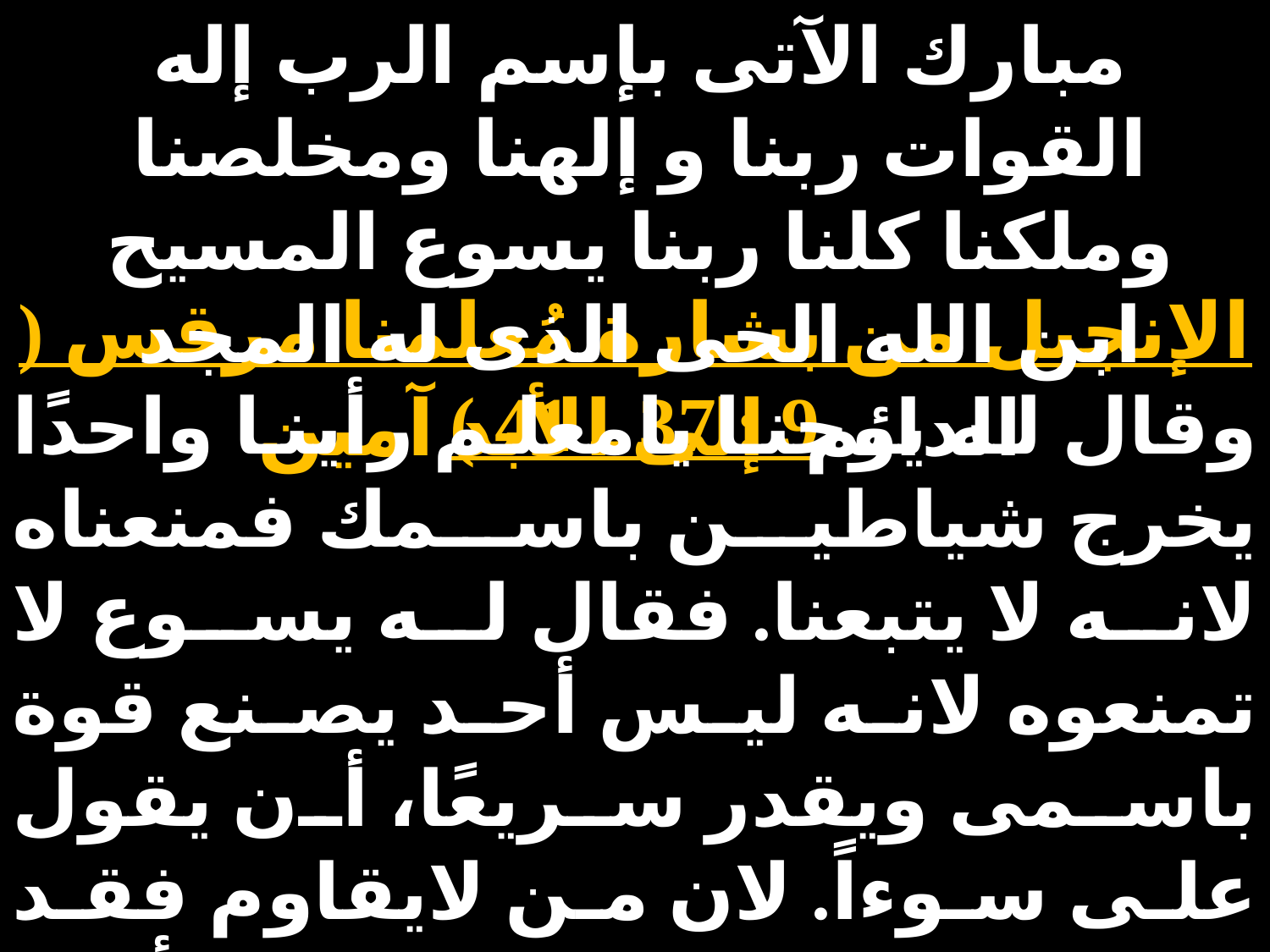

مبارك الآتى بإسم الرب إله القوات ربنا و إلهنا ومخلصنا وملكنا كلنا ربنا يسوع المسيح ابن الله الحى الذى له المجد الدائم  إلى الأبد آمين
الإنجيل من بشارة مُعلمنا مرقس ( 9 : 37 ـ 41 )
وقال له يوحنا يامعلم رأينا واحدًا يخرج شياطين باسمك فمنعناه لانه لا يتبعنا. فقال له يسوع لا تمنعوه لانه ليس أحد يصنع قوة باسمى ويقدر سريعًا، أن يقول على سوءاً. لان من لايقاوم فقد دافع عنا. لان من يسقيكم كأس ماء باسمي على انكم للمسيح فالحق أقول لكم إنه لا يضيع أجره.